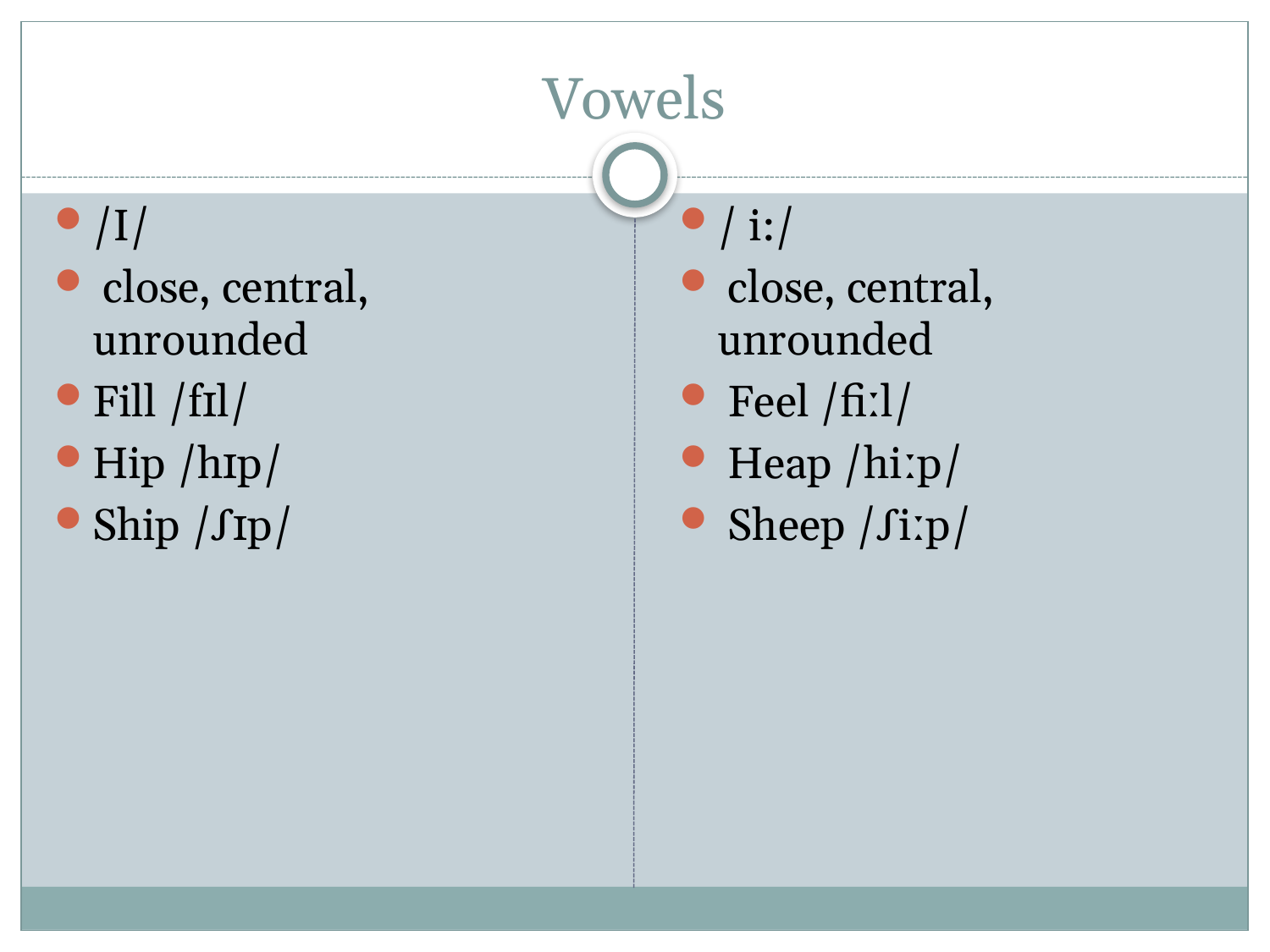

# Vowels
/I/
 close, central, unrounded
Fill /fɪl/
Hip /hɪp/
Ship /ʃɪp/
/ i:/
 close, central, unrounded
 Feel /fiːl/
 Heap /hiːp/
 Sheep /ʃiːp/